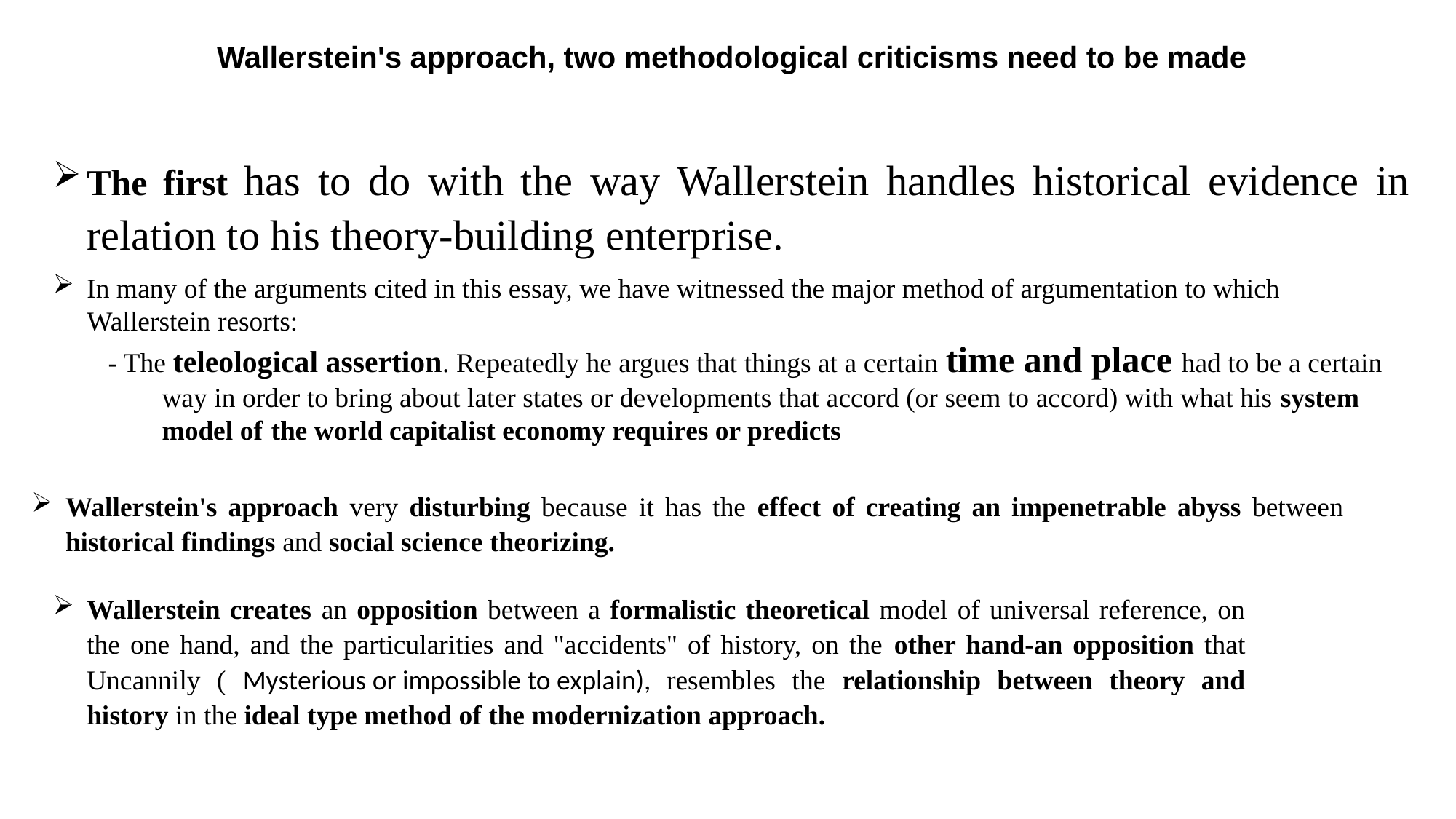

Wallerstein's approach, two methodological criticisms need to be made
The first has to do with the way Wallerstein handles historical evidence in relation to his theory-building enterprise.
In many of the arguments cited in this essay, we have witnessed the major method of argumentation to which Wallerstein resorts:
        - The teleological assertion. Repeatedly he argues that things at a certain time and place had to be a certain 	way in order to bring about later states or developments that accord (or seem to accord) with what his system 	model of 	the world capitalist economy requires or predicts
Wallerstein's approach very disturbing because it has the effect of creating an impenetrable abyss between historical findings and social science theorizing.
Wallerstein creates an opposition between a formalistic theoretical model of universal reference, on the one hand, and the particularities and "accidents" of history, on the other hand-an opposition that Uncannily ( Mysterious or impossible to explain), resembles the relationship between theory and history in the ideal type method of the modernization approach.